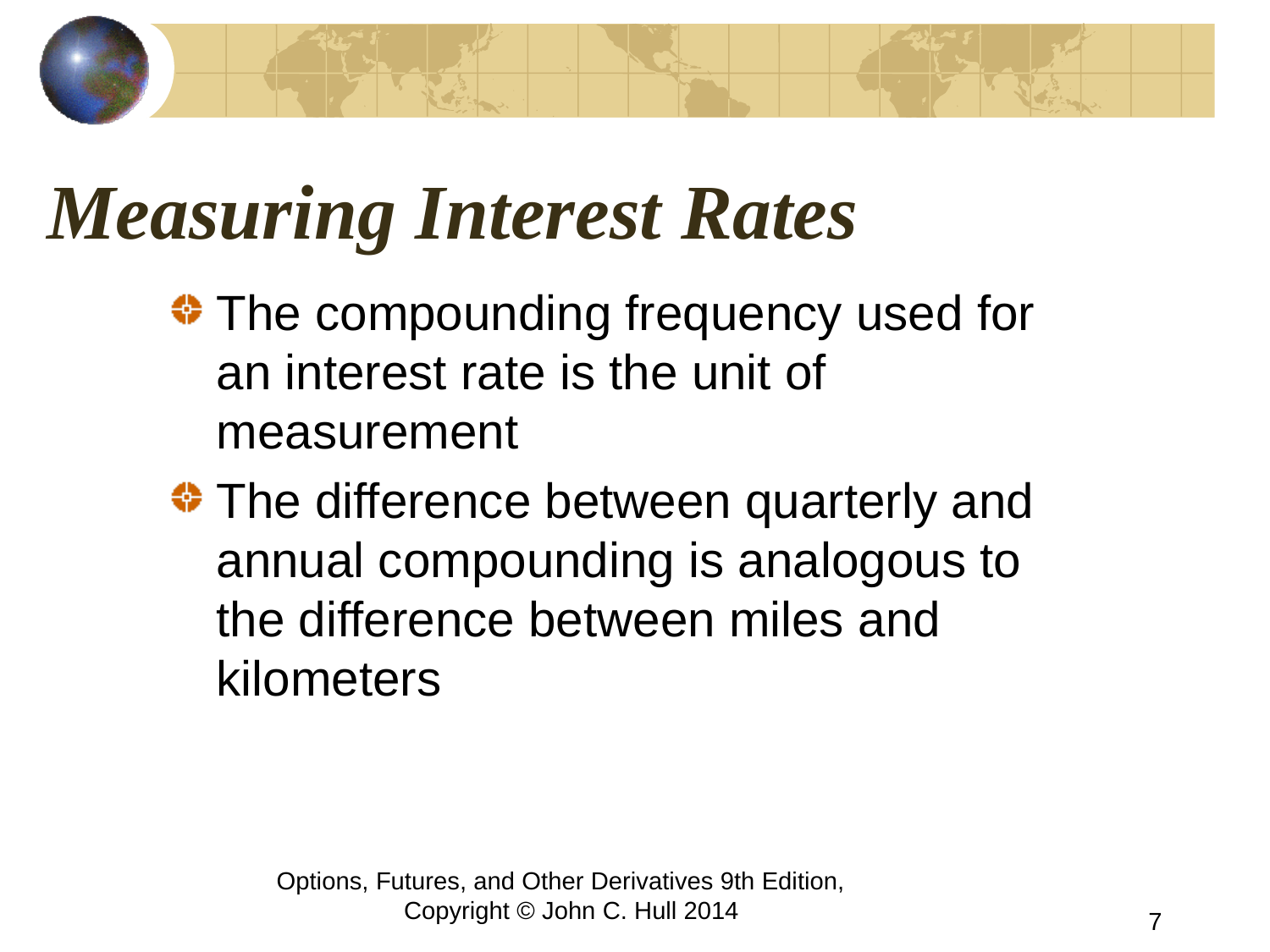

# Measuring Interest Rates
The compounding frequency used for an interest rate is the unit of measurement
The difference between quarterly and annual compounding is analogous to the difference between miles and kilometers

Options, Futures, and Other Derivatives 9th Edition,    Copyright © John C. Hull 2014

7